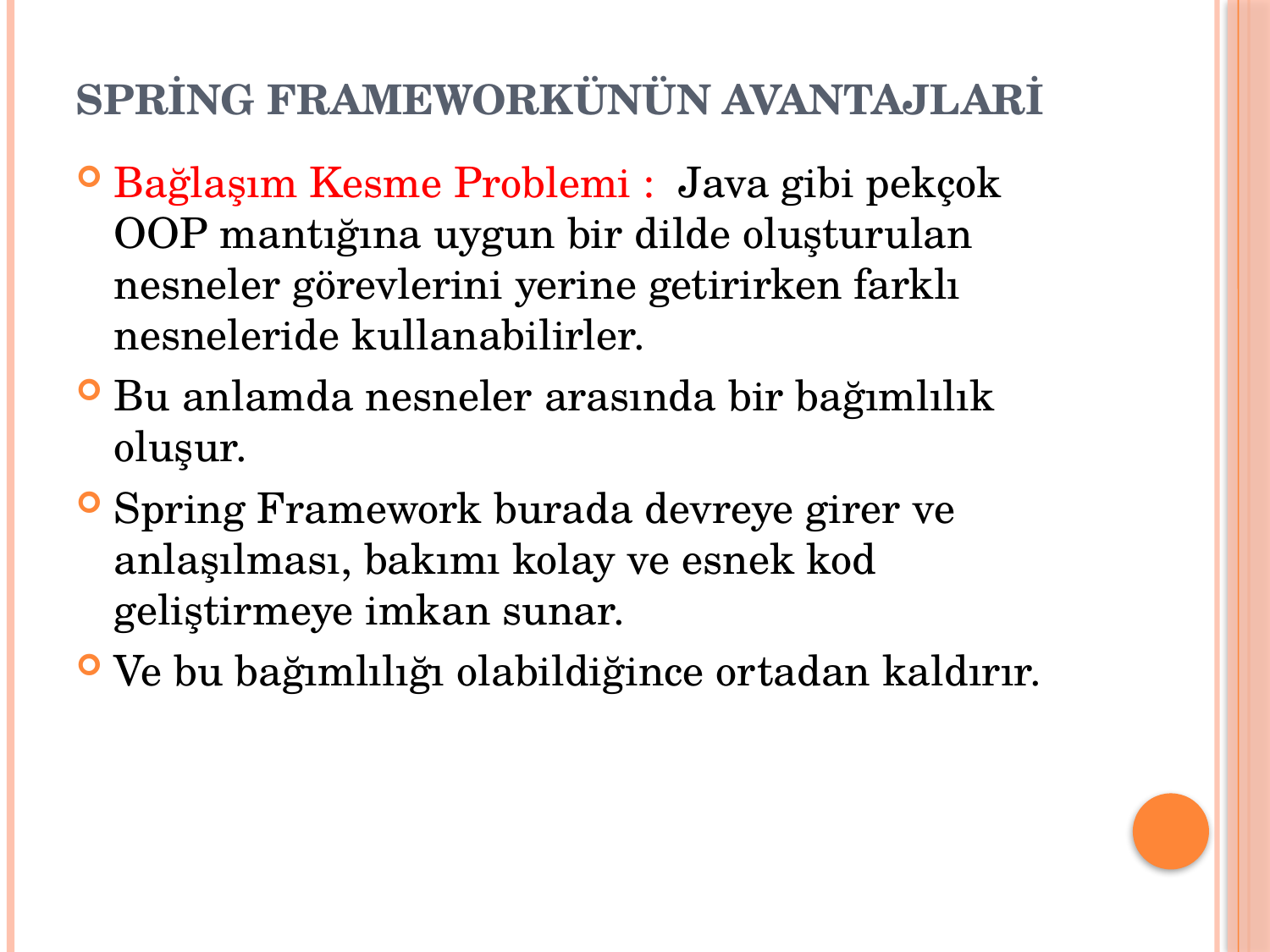

# Spring frameworkünün avantajlari
Bağlaşım Kesme Problemi :  Java gibi pekçok OOP mantığına uygun bir dilde oluşturulan nesneler görevlerini yerine getirirken farklı nesneleride kullanabilirler.
Bu anlamda nesneler arasında bir bağımlılık oluşur.
Spring Framework burada devreye girer ve anlaşılması, bakımı kolay ve esnek kod geliştirmeye imkan sunar.
Ve bu bağımlılığı olabildiğince ortadan kaldırır.